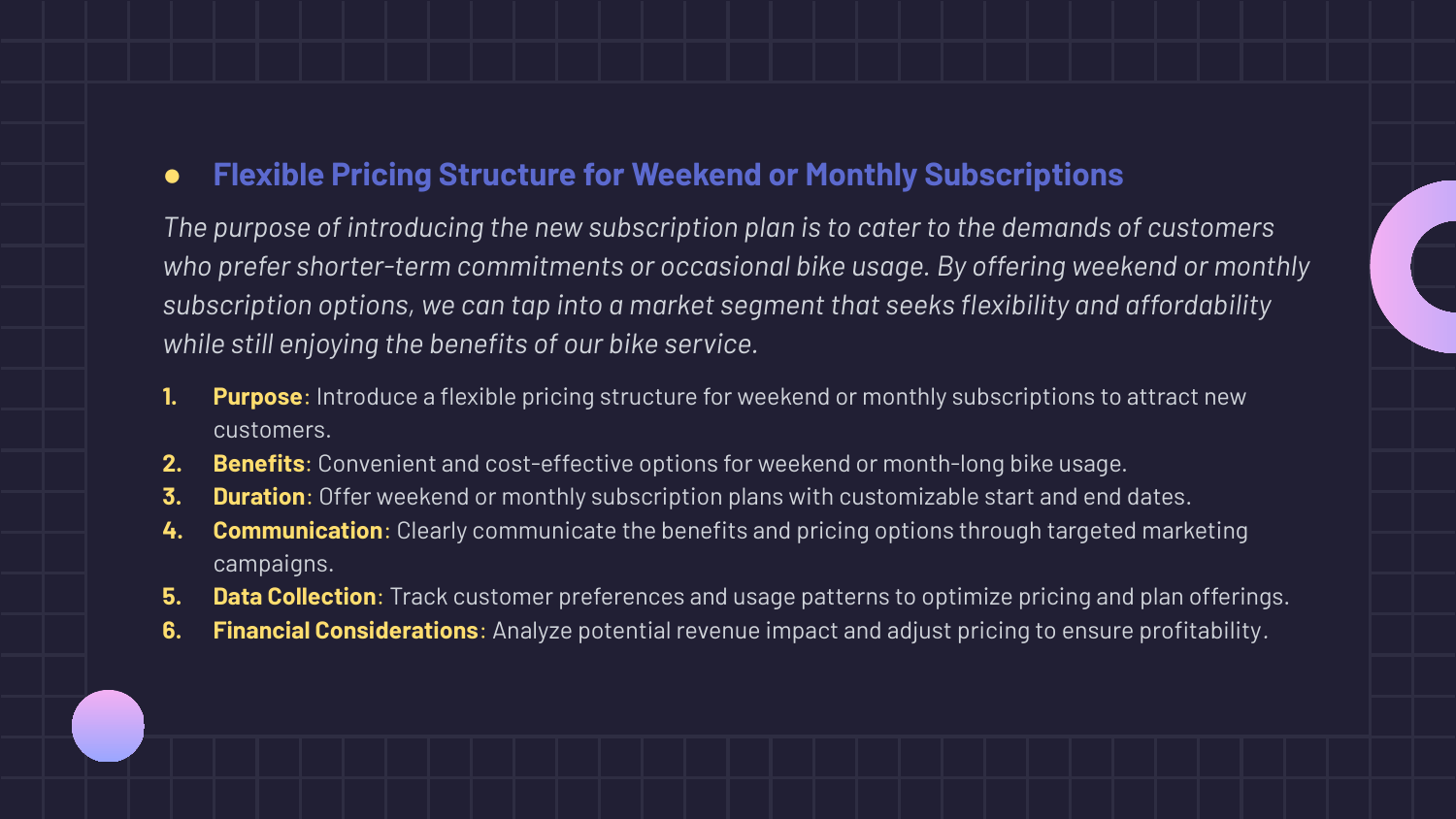

Flexible Pricing Structure for Weekend or Monthly Subscriptions

The purpose of introducing the new subscription plan is to cater to the demands of customers who prefer shorter-term commitments or occasional bike usage. By offering weekend or monthly subscription options, we can tap into a market segment that seeks flexibility and affordability while still enjoying the benefits of our bike service.

Purpose: Introduce a flexible pricing structure for weekend or monthly subscriptions to attract new customers.
Benefits: Convenient and cost-effective options for weekend or month-long bike usage.
Duration: Offer weekend or monthly subscription plans with customizable start and end dates.
Communication: Clearly communicate the benefits and pricing options through targeted marketing campaigns.
Data Collection: Track customer preferences and usage patterns to optimize pricing and plan offerings.
Financial Considerations: Analyze potential revenue impact and adjust pricing to ensure profitability.